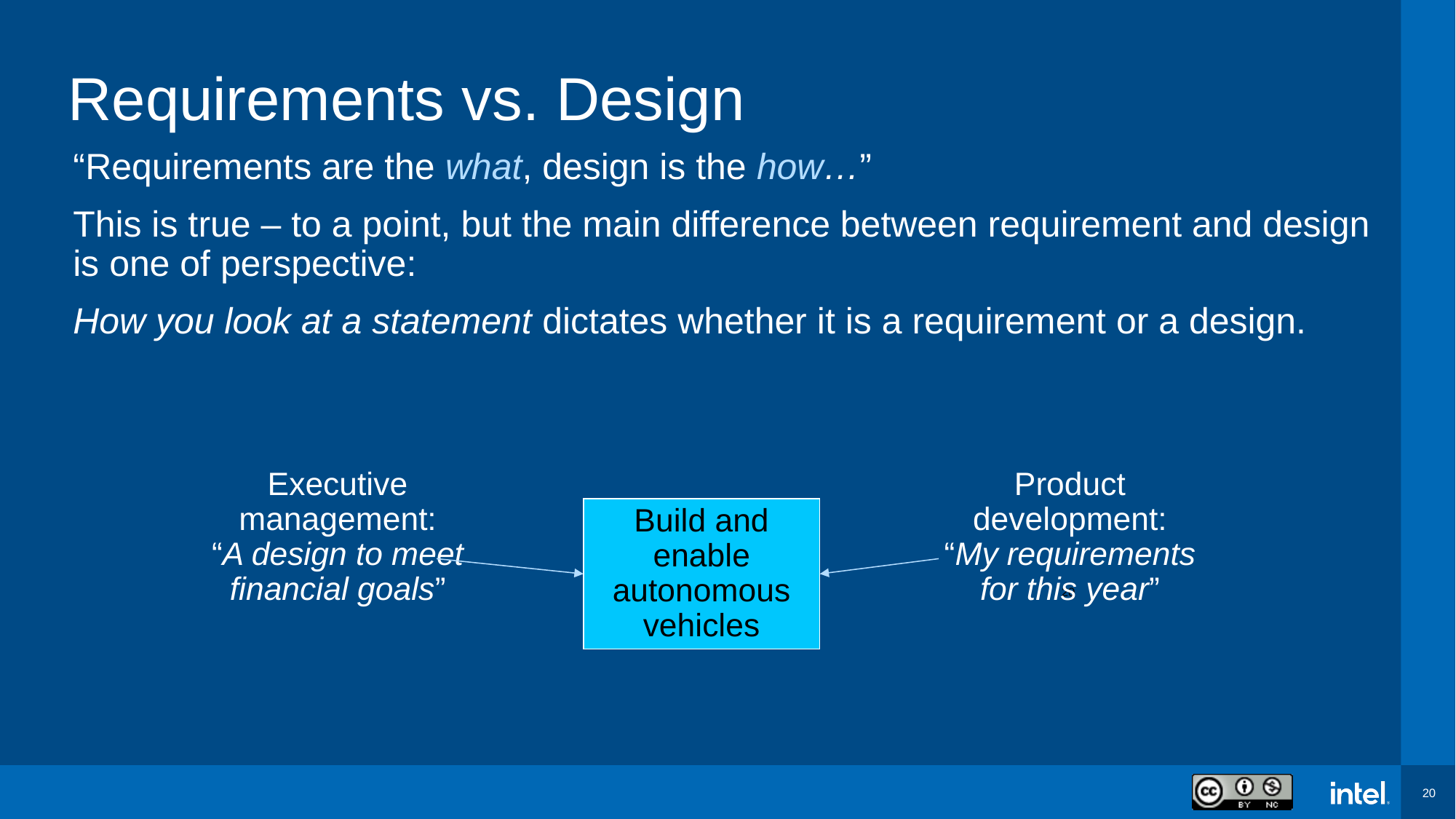

# Requirements vs. Design
“Requirements are the what, design is the how…”
This is true – to a point, but the main difference between requirement and design is one of perspective:
How you look at a statement dictates whether it is a requirement or a design.
Executive management:
“A design to meet financial goals”
Product development:
“My requirements for this year”
Build and enable autonomous vehicles
20